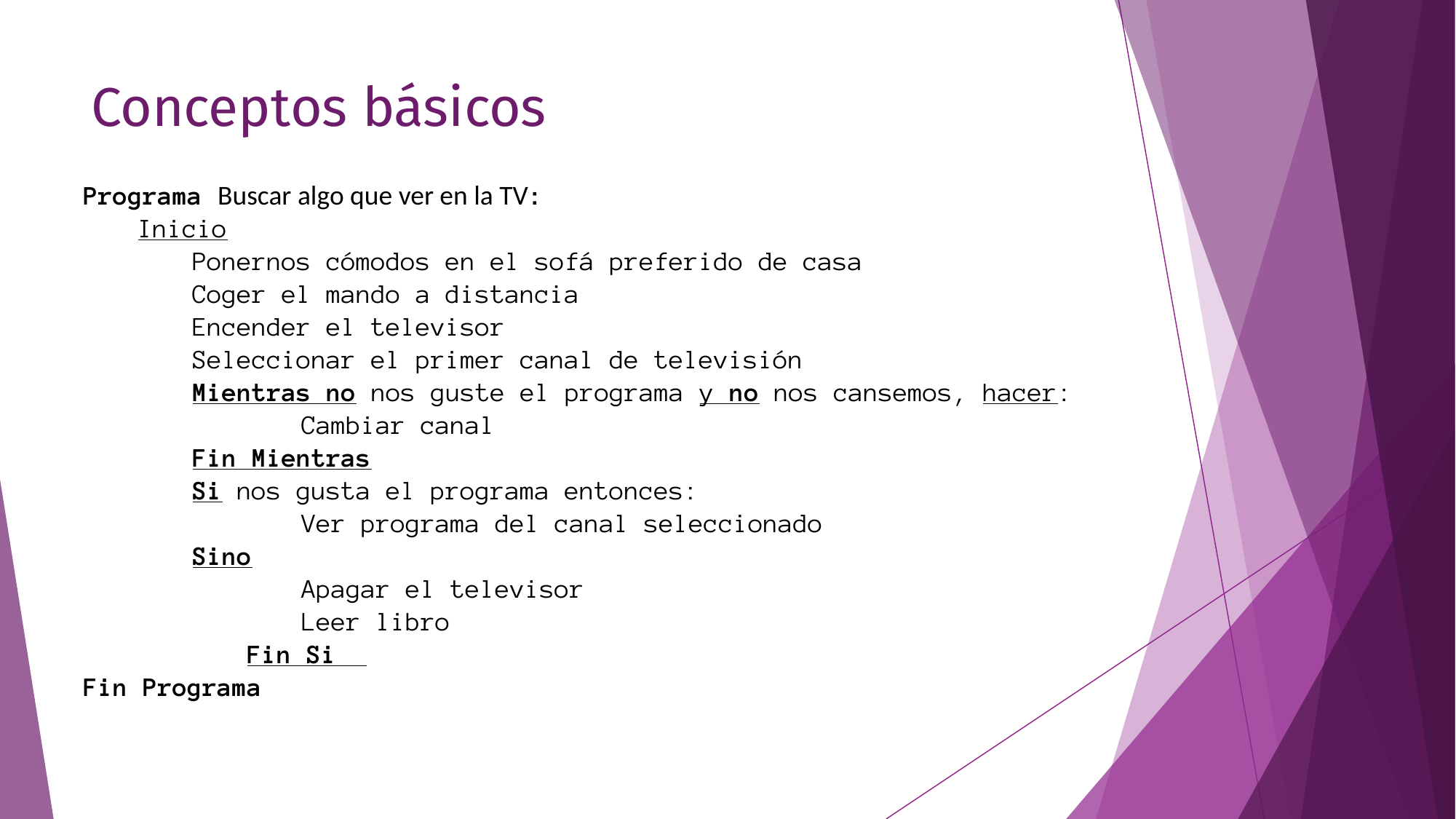

# Conceptos básicos
Programa Buscar algo que ver en la TV:
Inicio
Ponernos cómodos en el sofá preferido de casa
Coger el mando a distancia
Encender el televisor
Seleccionar el primer canal de televisión
Mientras no nos guste el programa y no nos cansemos, hacer:
	Cambiar canal
Fin Mientras
Si nos gusta el programa entonces:
	Ver programa del canal seleccionado
Sino
	Apagar el televisor
	Leer libro
	Fin Si
Fin Programa